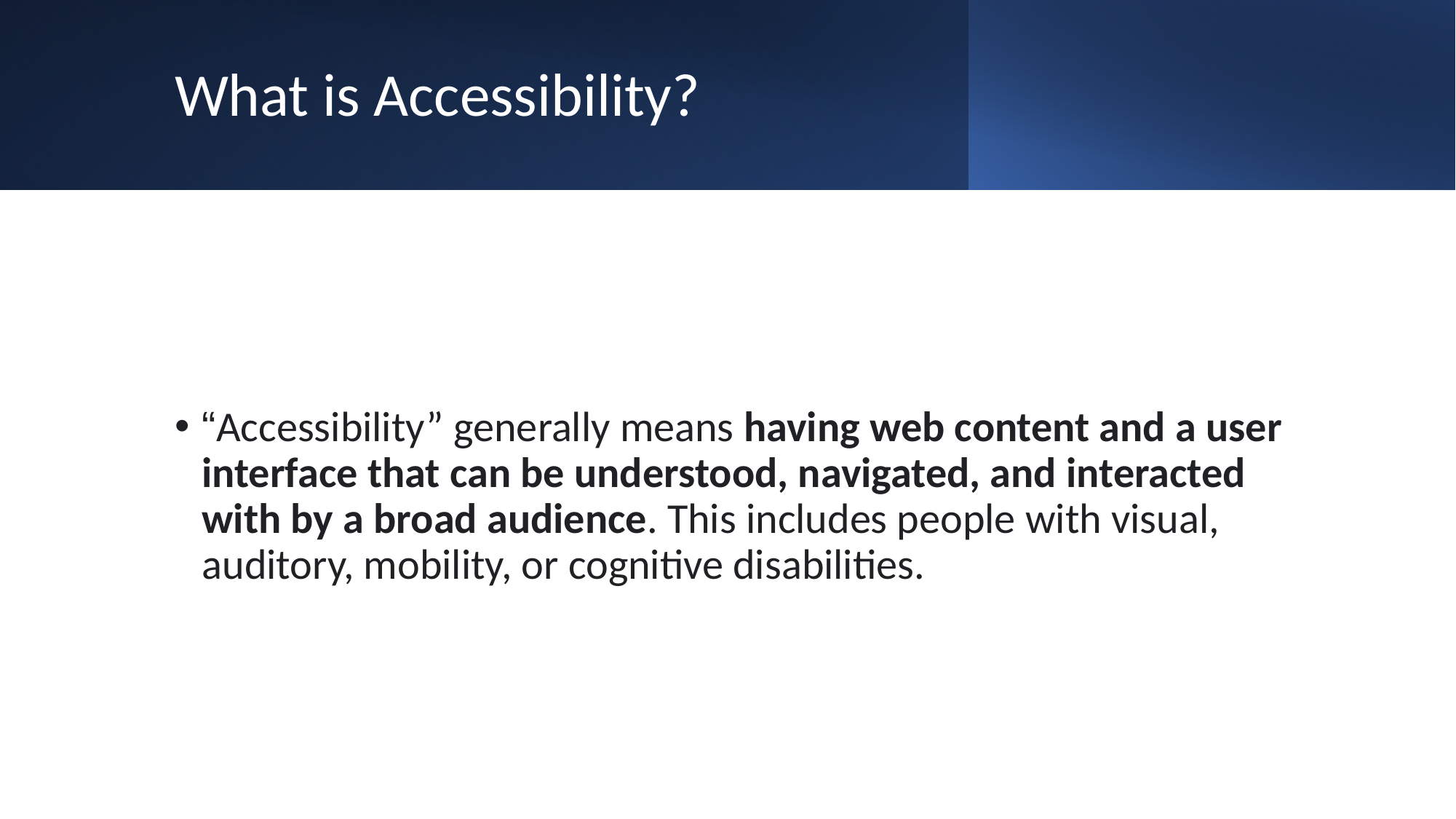

# What is Accessibility?
“Accessibility” generally means having web content and a user interface that can be understood, navigated, and interacted with by a broad audience. This includes people with visual, auditory, mobility, or cognitive disabilities.